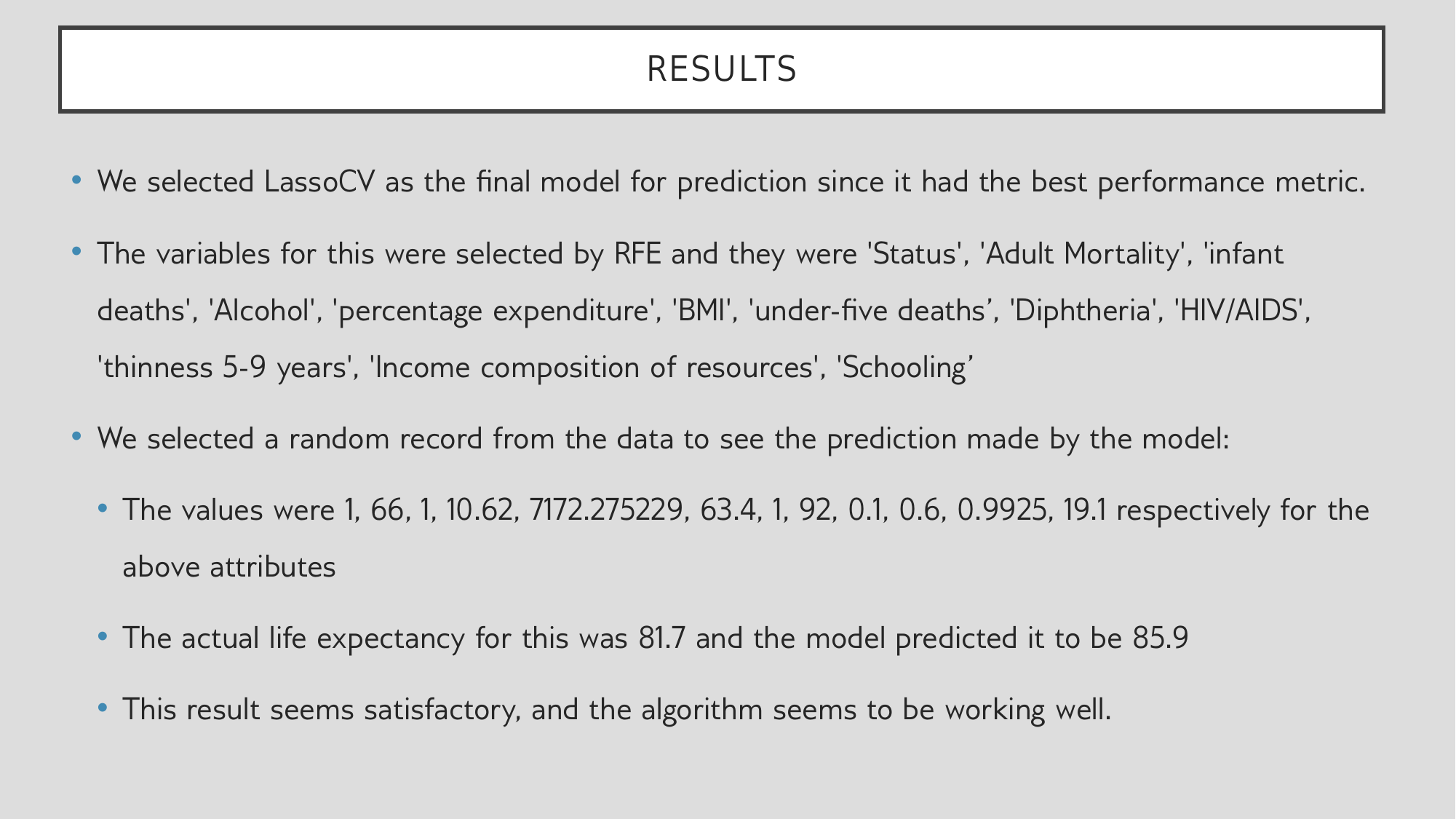

# RESULTS
We selected LassoCV as the final model for prediction since it had the best performance metric.
The variables for this were selected by RFE and they were 'Status', 'Adult Mortality', 'infant deaths', 'Alcohol', 'percentage expenditure', 'BMI', 'under-five deaths’, 'Diphtheria', 'HIV/AIDS', 'thinness 5-9 years', 'Income composition of resources', 'Schooling’
We selected a random record from the data to see the prediction made by the model:
The values were 1, 66, 1, 10.62, 7172.275229, 63.4, 1, 92, 0.1, 0.6, 0.9925, 19.1 respectively for the above attributes
The actual life expectancy for this was 81.7 and the model predicted it to be 85.9
This result seems satisfactory, and the algorithm seems to be working well.